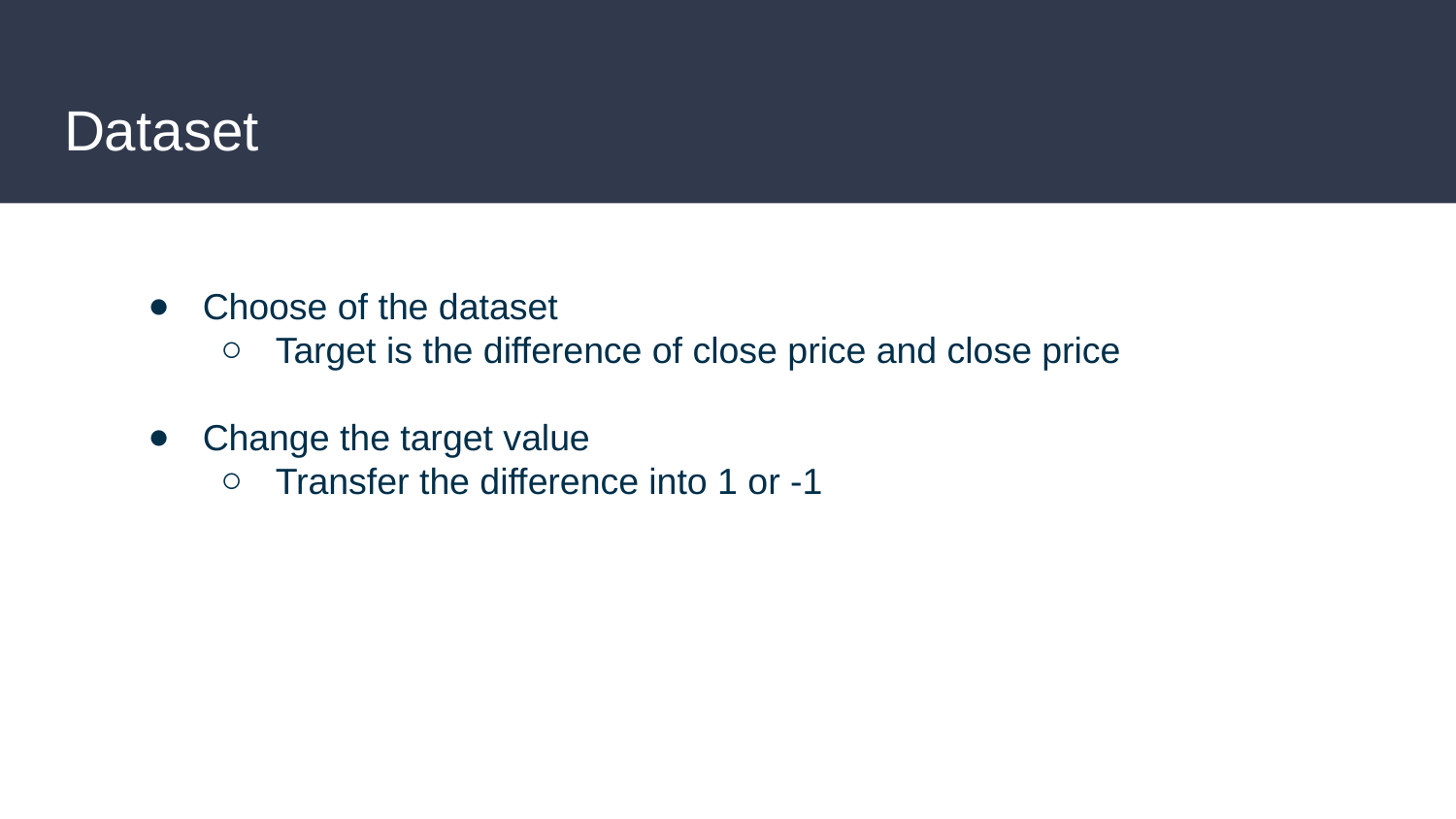

# Dataset
Choose of the dataset
Target is the difference of close price and close price

Change the target value
Transfer the difference into 1 or -1